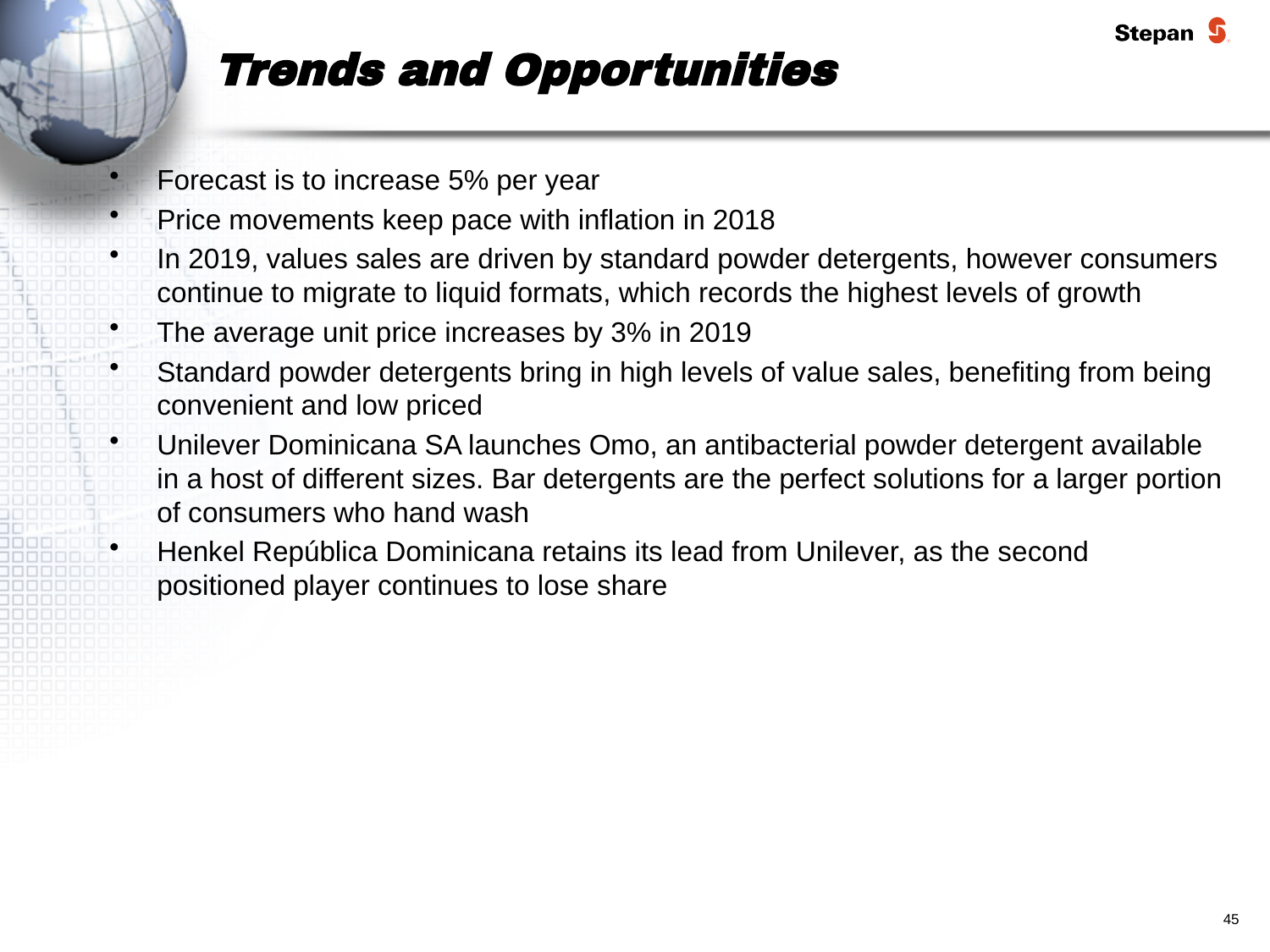

# Trends and Opportunities
Forecast is to increase 5% per year
Price movements keep pace with inflation in 2018
In 2019, values sales are driven by standard powder detergents, however consumers continue to migrate to liquid formats, which records the highest levels of growth
The average unit price increases by 3% in 2019
Standard powder detergents bring in high levels of value sales, benefiting from being convenient and low priced
Unilever Dominicana SA launches Omo, an antibacterial powder detergent available in a host of different sizes. Bar detergents are the perfect solutions for a larger portion of consumers who hand wash
Henkel República Dominicana retains its lead from Unilever, as the second positioned player continues to lose share

45